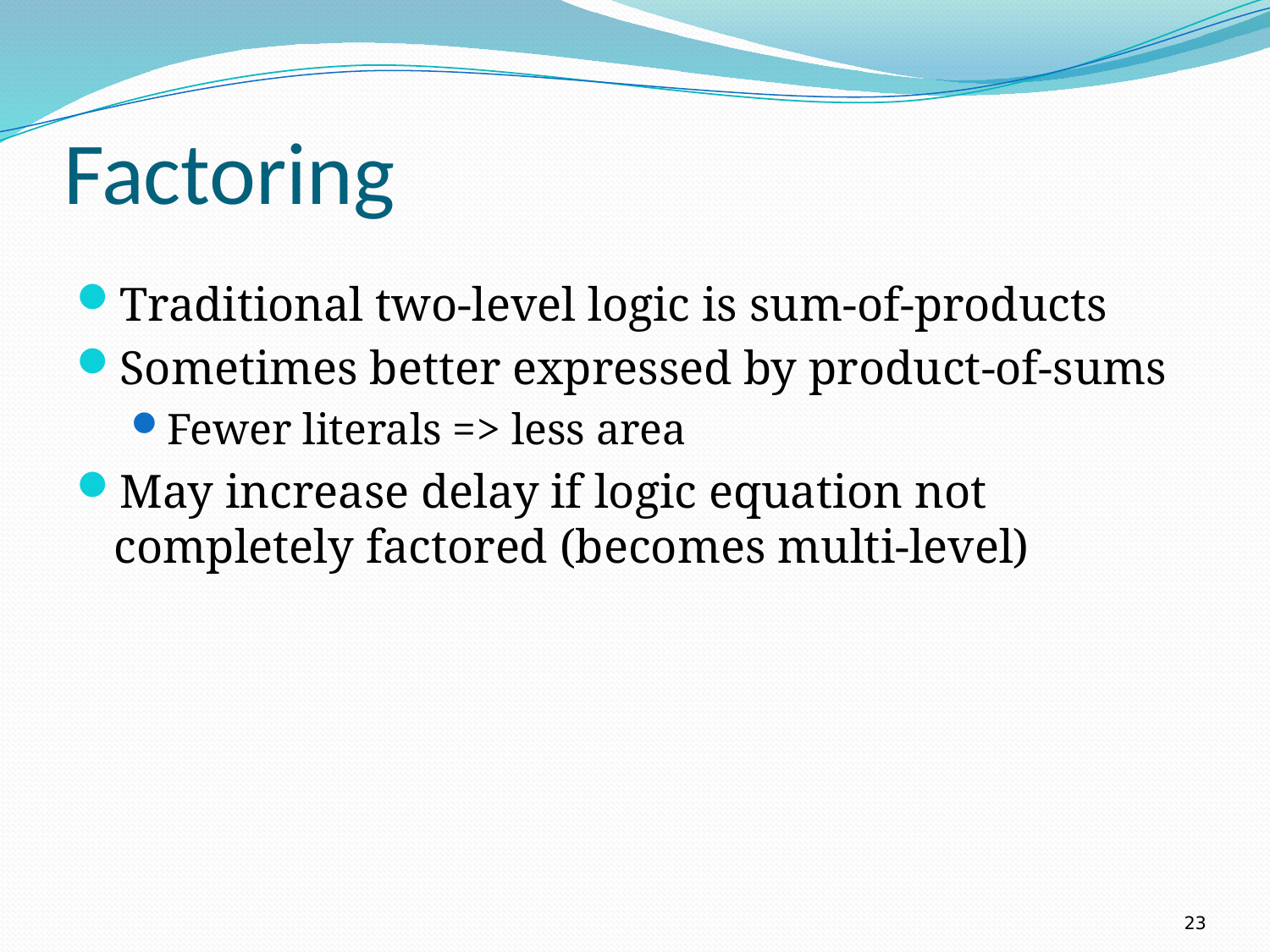

# Factoring
Traditional two-level logic is sum-of-products
Sometimes better expressed by product-of-sums
Fewer literals => less area
May increase delay if logic equation not completely factored (becomes multi-level)
23